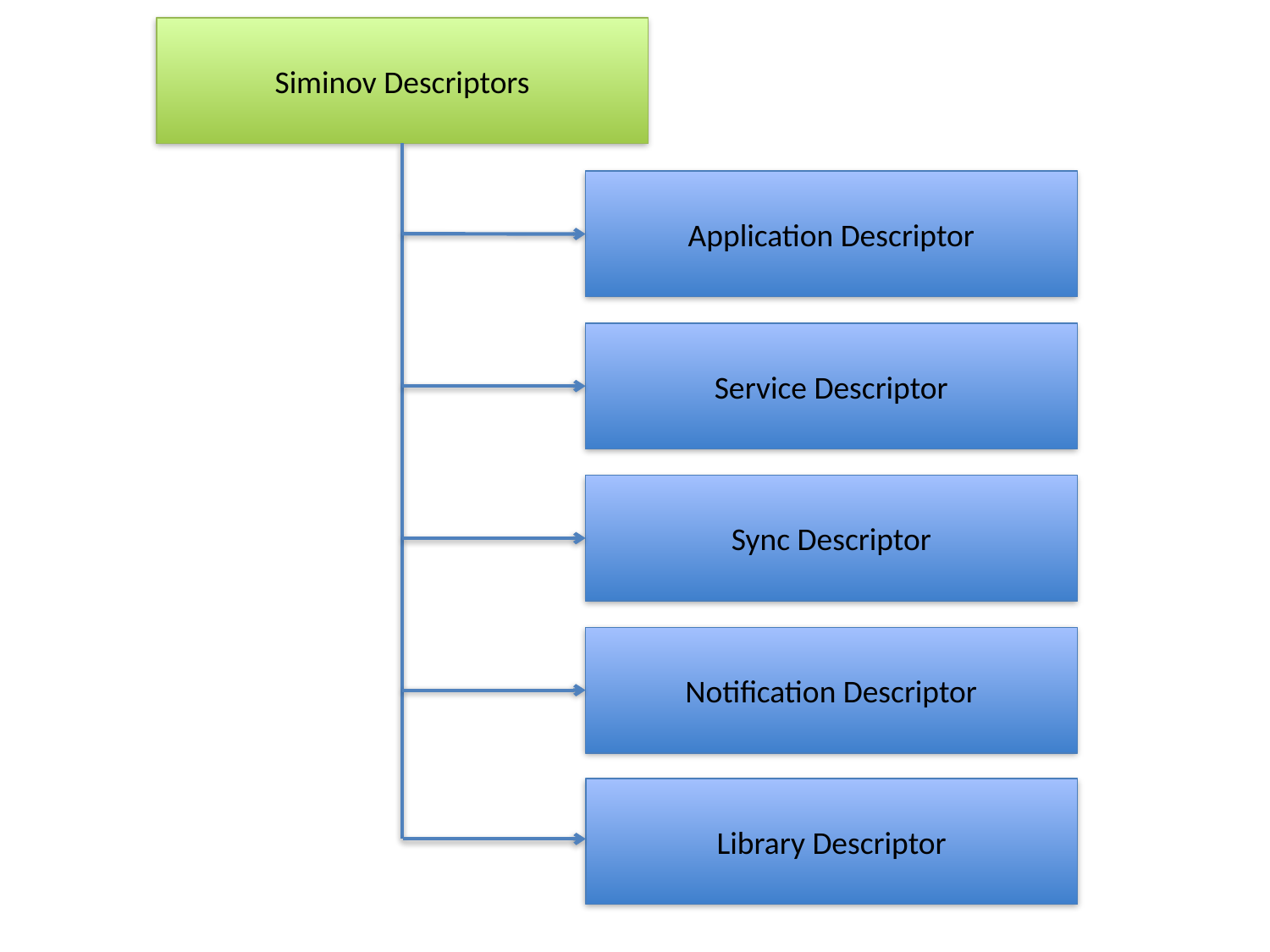

Siminov Descriptors
Application Descriptor
Service Descriptor
Sync Descriptor
Notification Descriptor
Library Descriptor